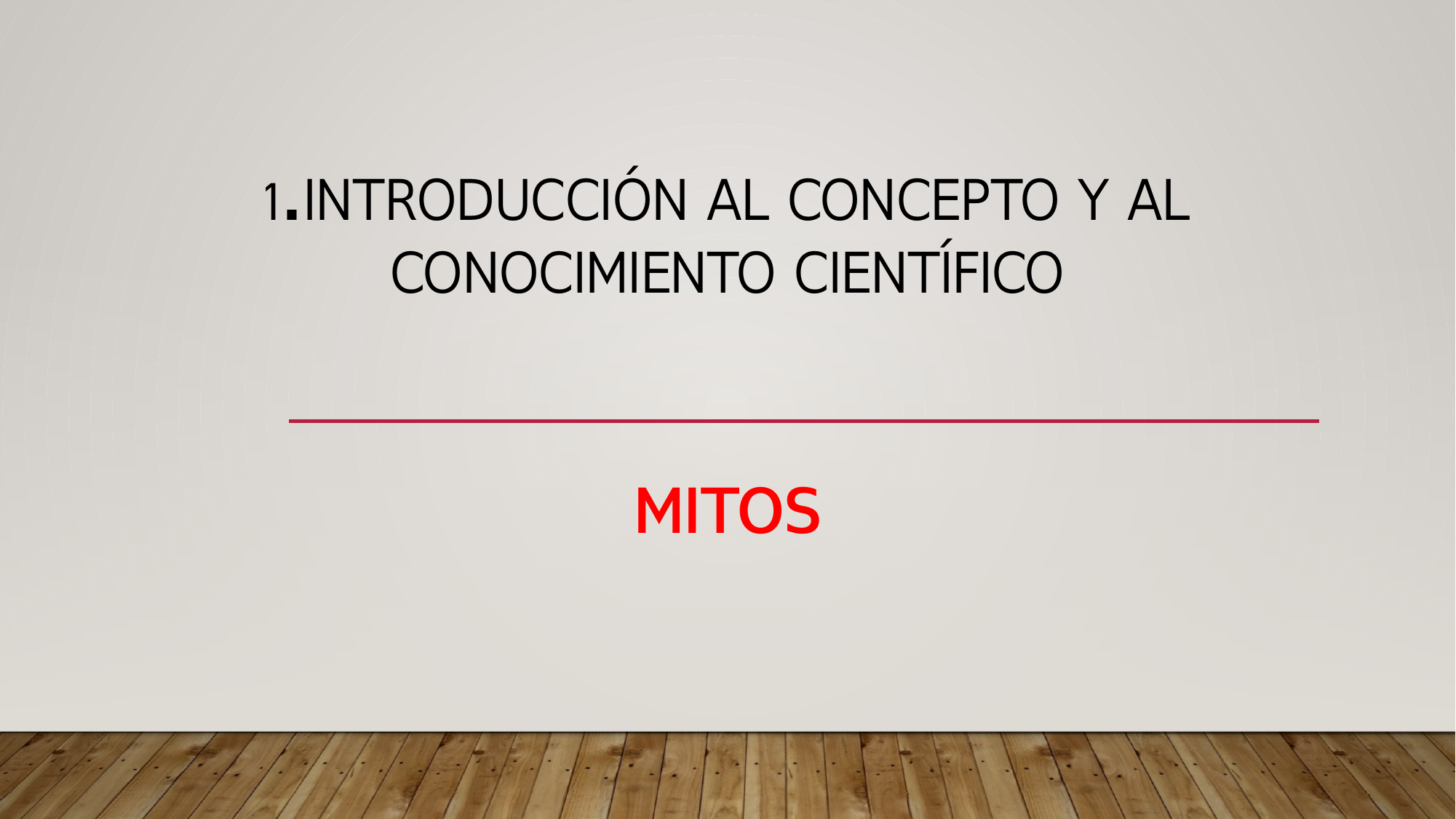

# 1.Introducción al concepto y al conocimiento CIentífico
MITOS